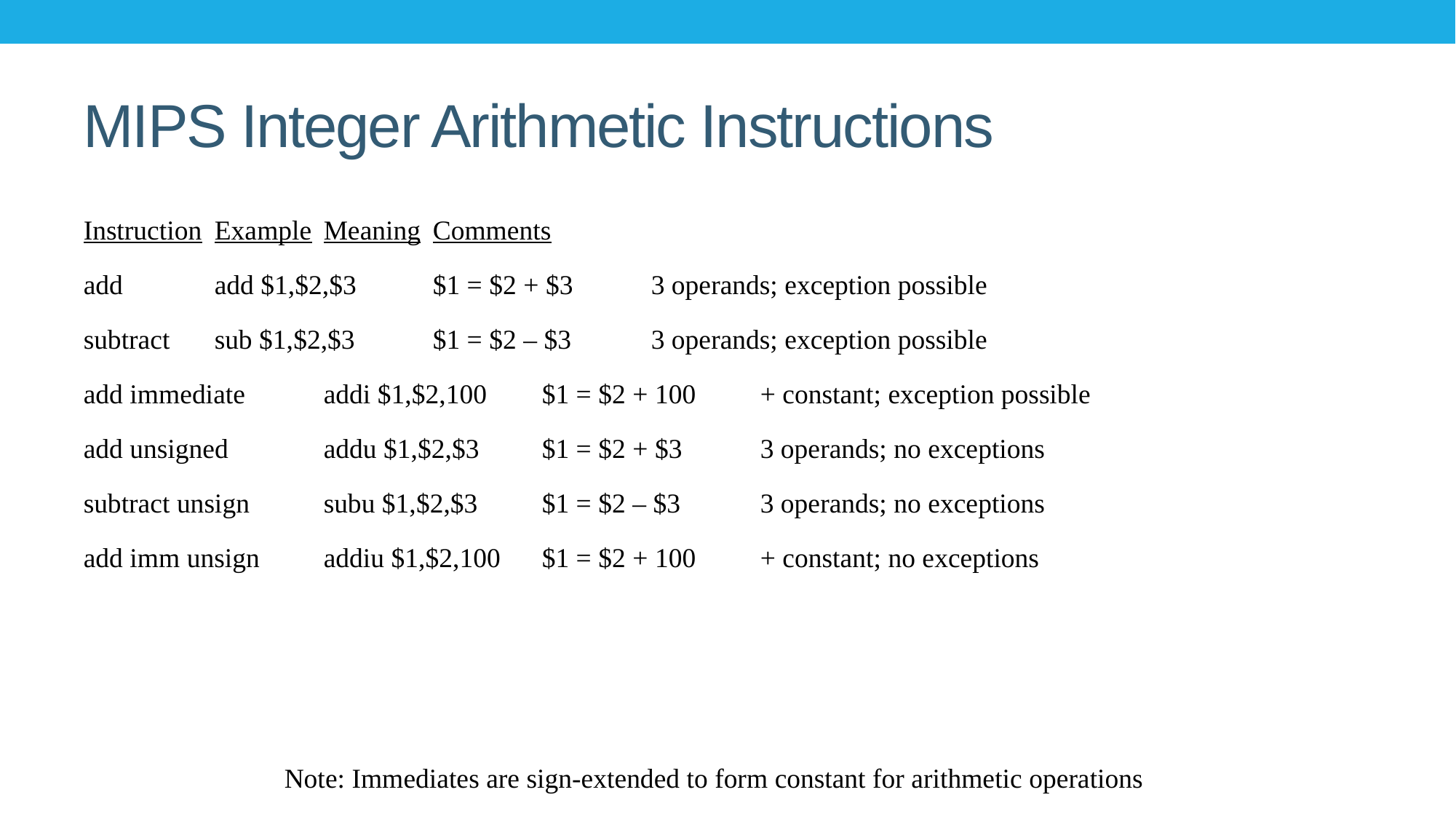

# MIPS Integer Arithmetic Instructions
Instruction	Example	Meaning	Comments
add 	add $1,$2,$3	$1 = $2 + $3	3 operands; exception possible
subtract	sub $1,$2,$3	$1 = $2 – $3	3 operands; exception possible
add immediate	addi $1,$2,100	$1 = $2 + 100	+ constant; exception possible
add unsigned	addu $1,$2,$3	$1 = $2 + $3	3 operands; no exceptions
subtract unsign	subu $1,$2,$3	$1 = $2 – $3	3 operands; no exceptions
add imm unsign 	addiu $1,$2,100	$1 = $2 + 100	+ constant; no exceptions

Note: Immediates are sign-extended to form constant for arithmetic operations